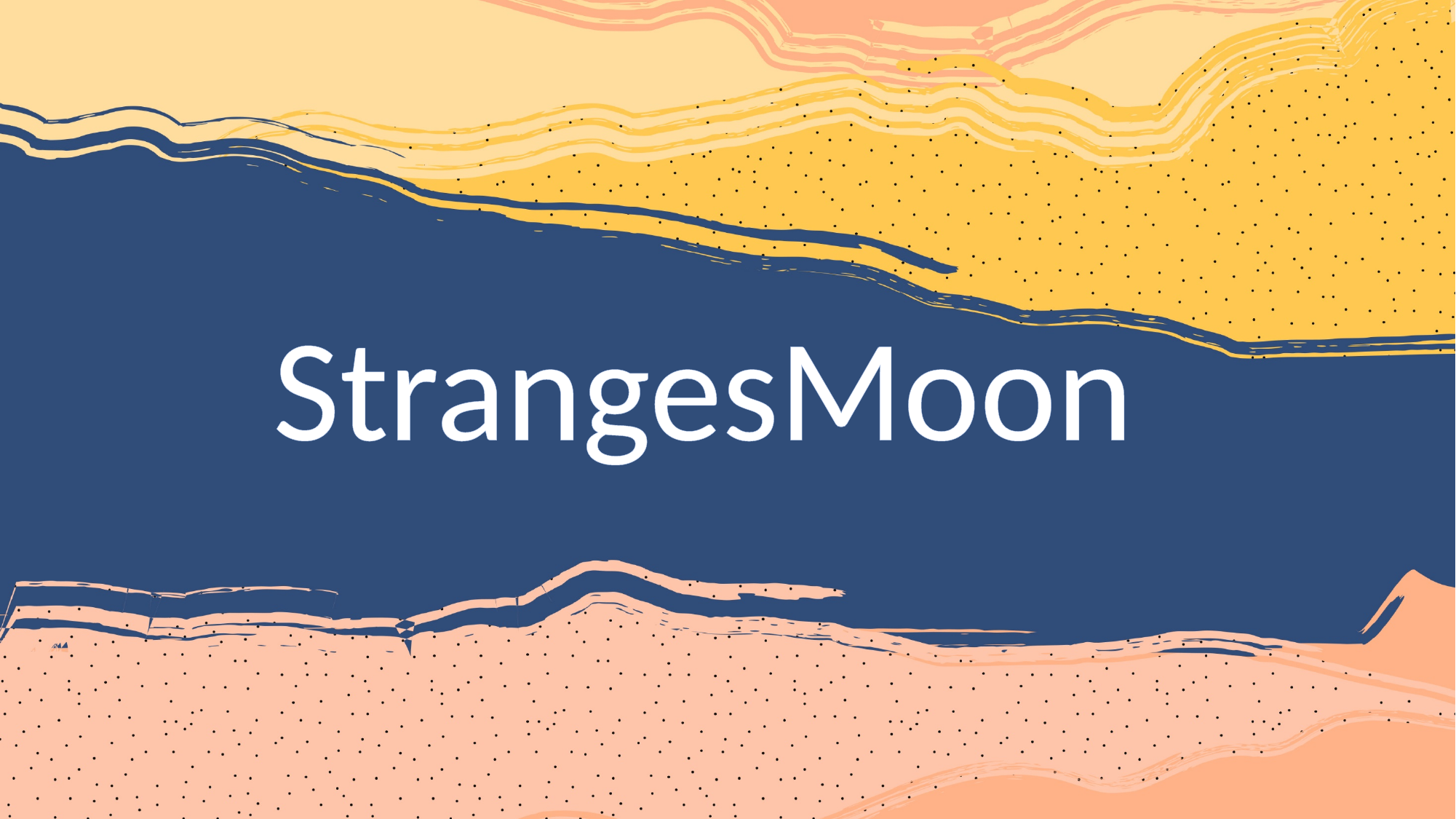

# StrangesMoon
Разработчики: Максим Нижник
	            Владислав Тимергалеев
	            Владислав Степанов